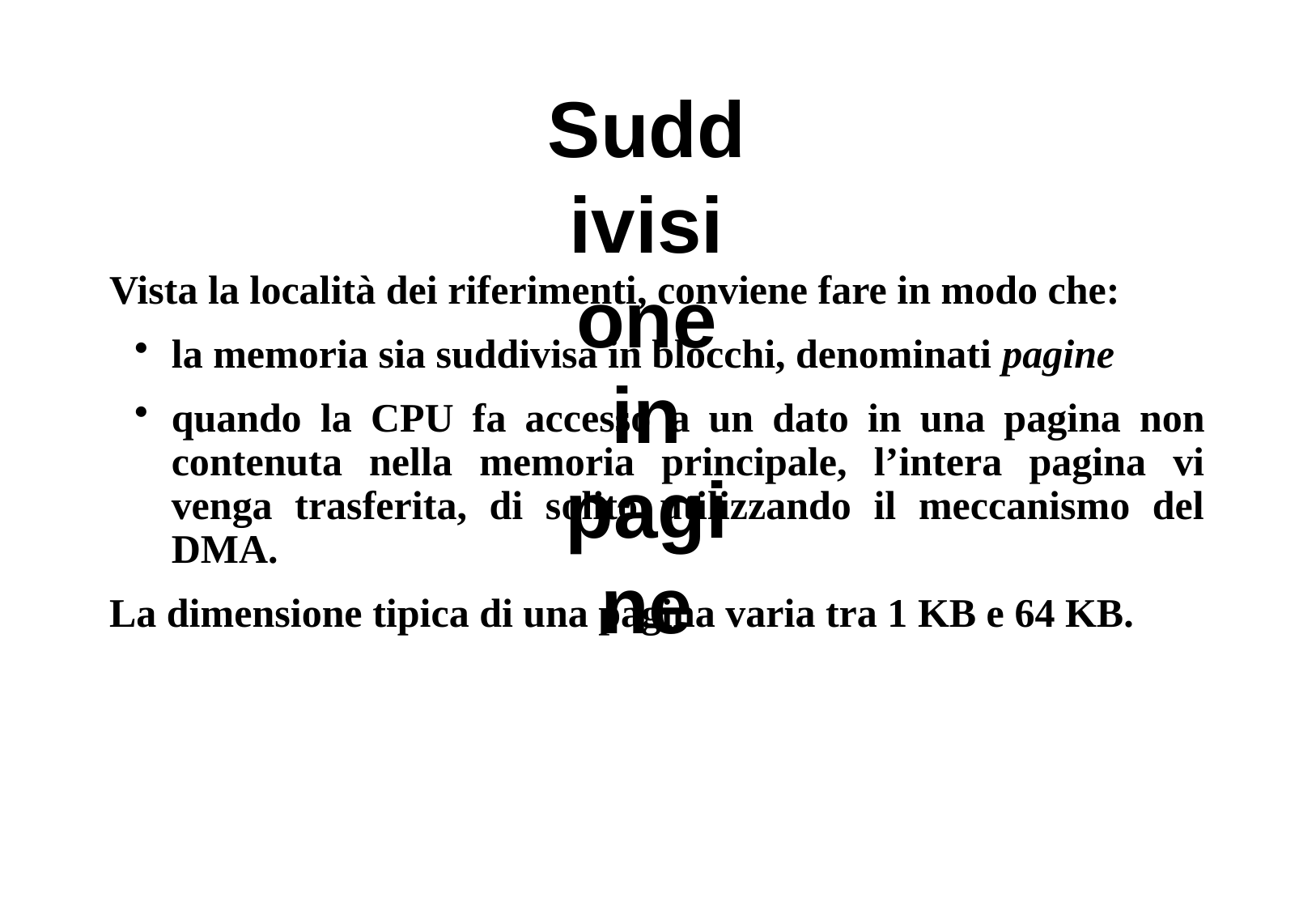

# Suddivisione in pagine
Vista la località dei riferimenti, conviene fare in modo che:
la memoria sia suddivisa in blocchi, denominati pagine
quando la CPU fa accesso a un dato in una pagina non contenuta nella memoria principale, l’intera pagina vi venga trasferita, di solito utilizzando il meccanismo del DMA.
La dimensione tipica di una pagina varia tra 1 KB e 64 KB.